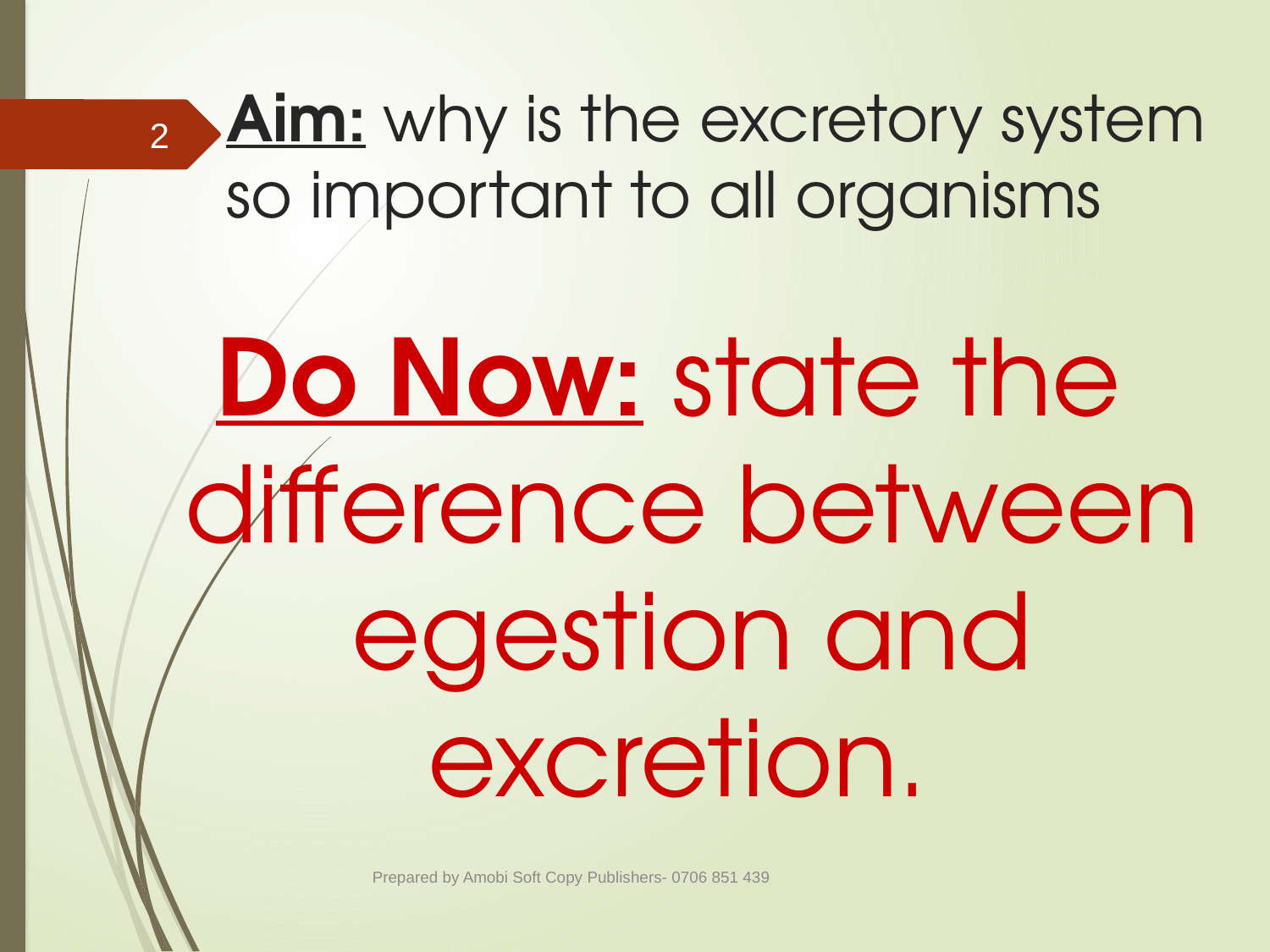

# Aim: why is the excretory system so important to all organisms
2
Do Now: state the difference between egestion and excretion.
Prepared by Amobi Soft Copy Publishers- 0706 851 439